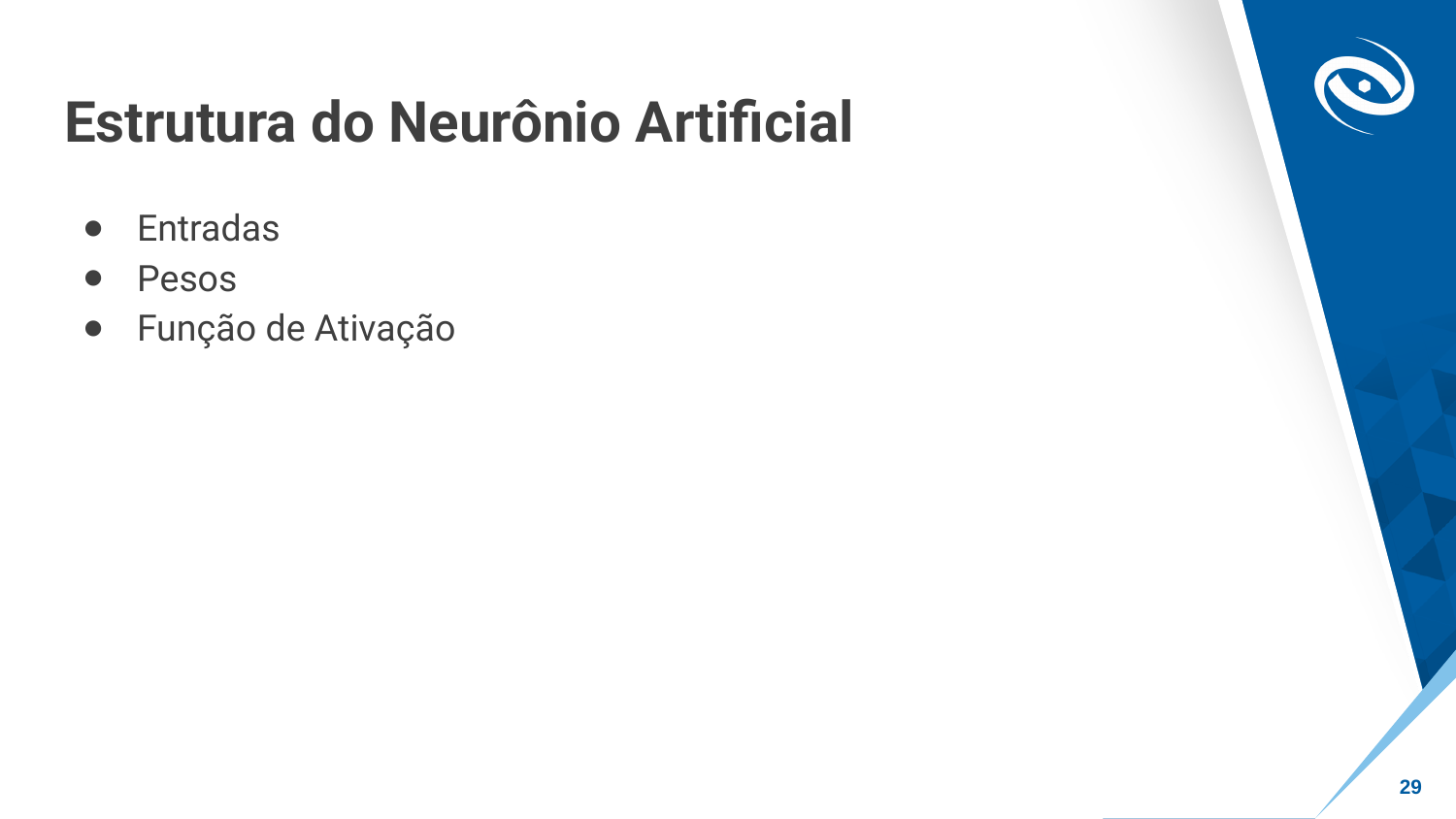

# Estrutura do Neurônio Artificial
Entradas
Pesos
Função de Ativação
29